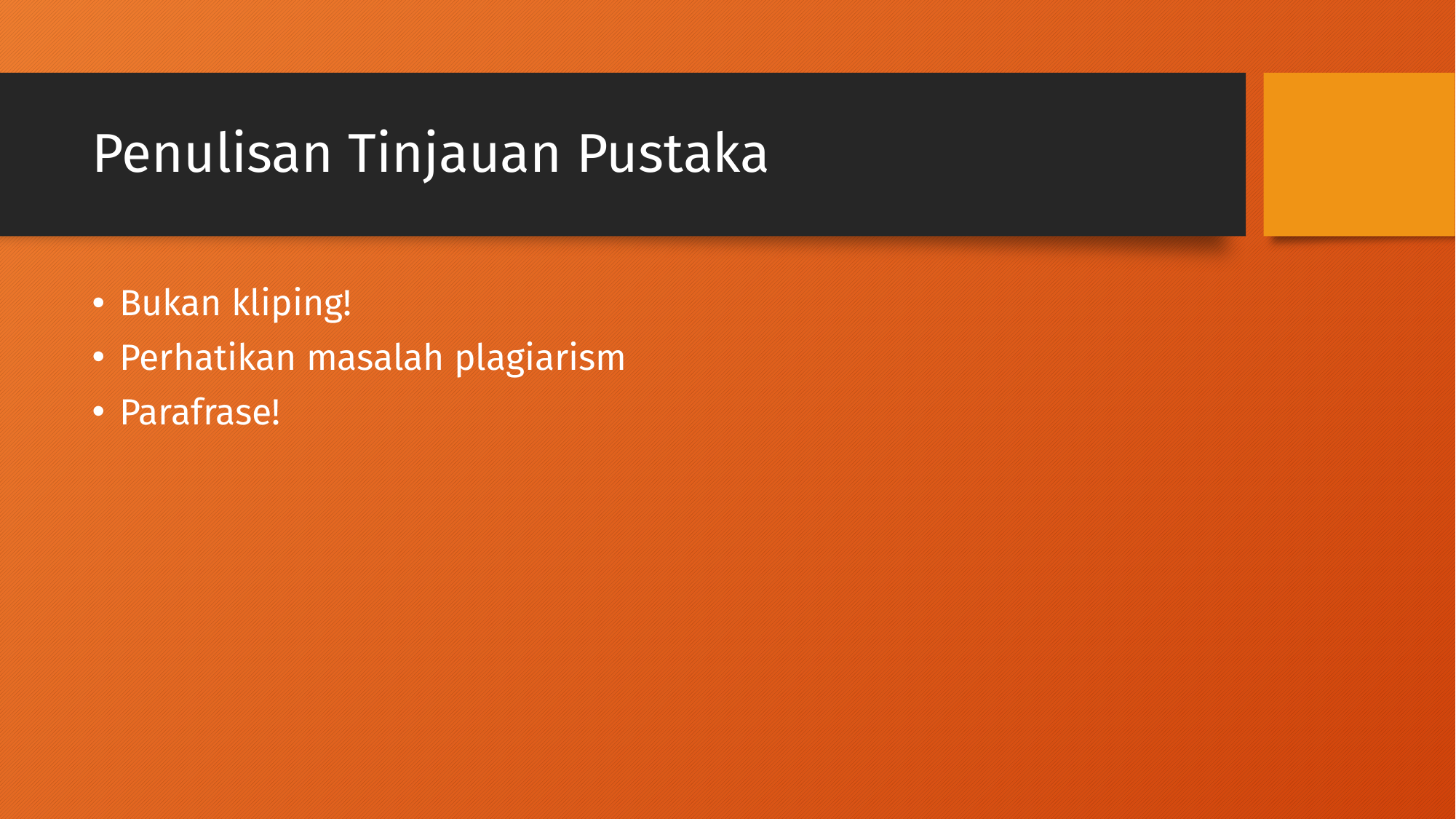

# Penulisan Tinjauan Pustaka
Bukan kliping!
Perhatikan masalah plagiarism
Parafrase!